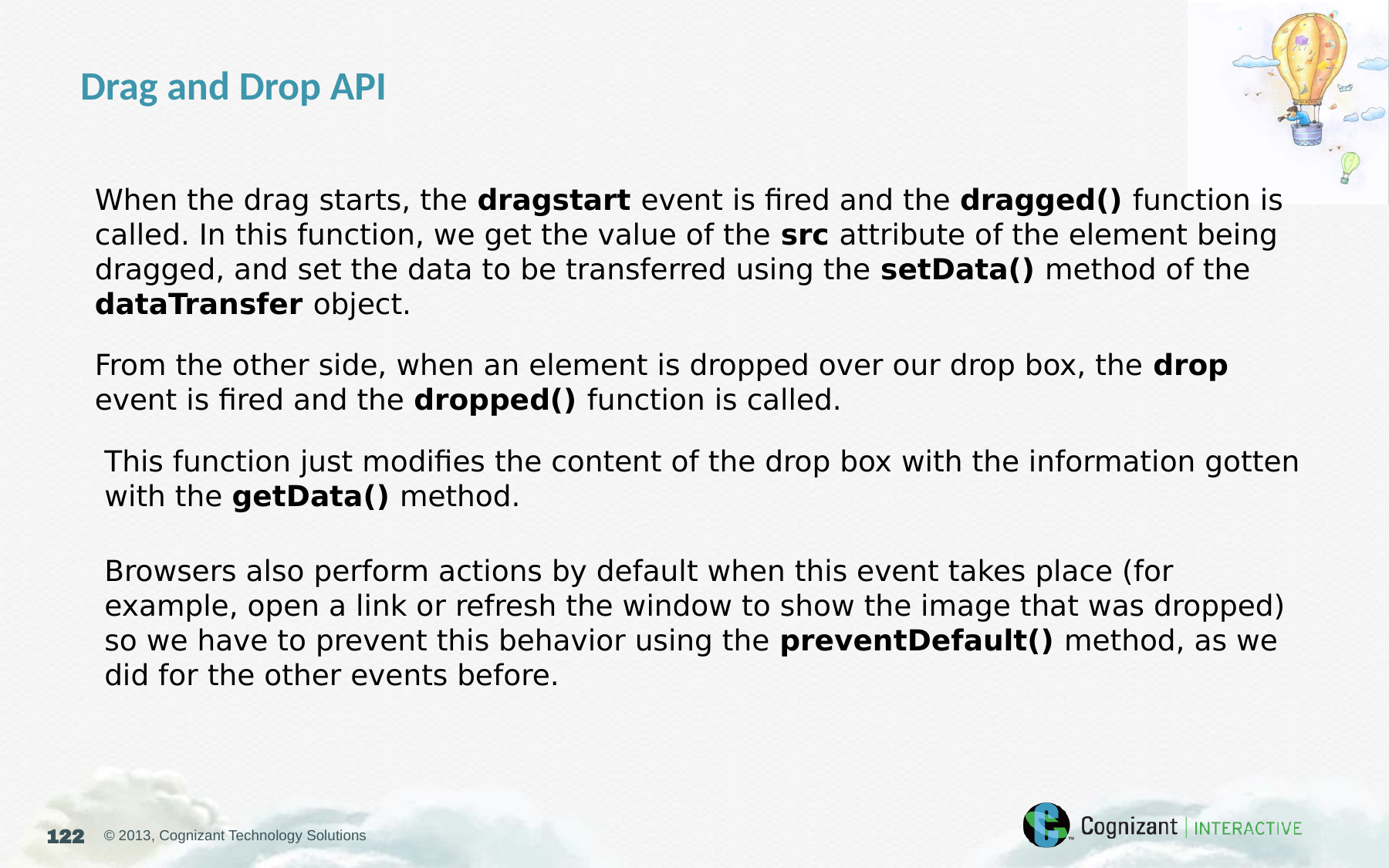

Drag and Drop API
When the drag starts, the dragstart event is fired and the dragged() function is called. In this function, we get the value of the src attribute of the element being dragged, and set the data to be transferred using the setData() method of the dataTransfer object.
From the other side, when an element is dropped over our drop box, the drop event is fired and the dropped() function is called.
This function just modifies the content of the drop box with the information gotten with the getData() method.
Browsers also perform actions by default when this event takes place (for
example, open a link or refresh the window to show the image that was dropped) so we have to prevent this behavior using the preventDefault() method, as we did for the other events before.